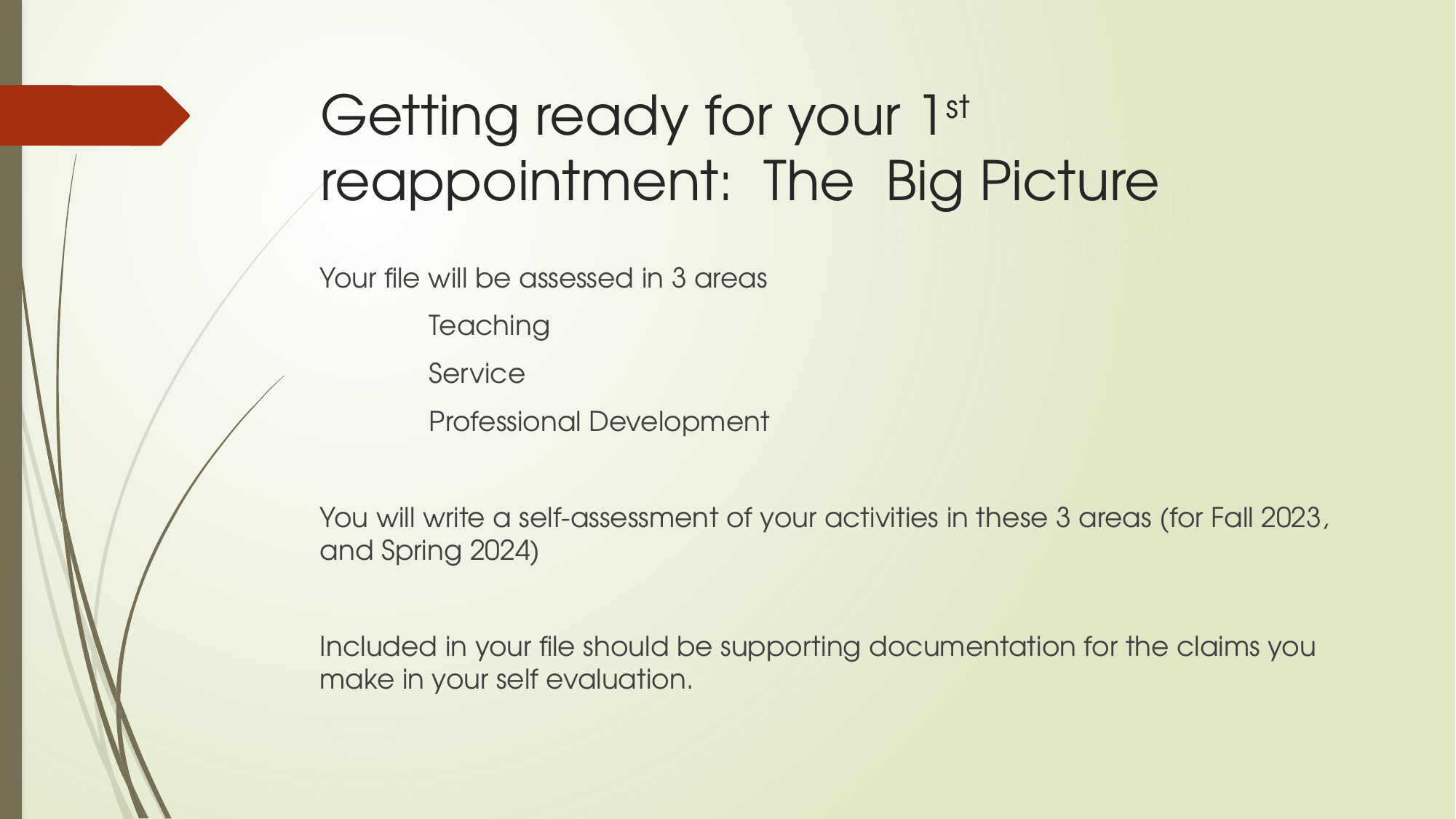

# Getting ready for your 1st reappointment:  The  Big Picture
Your file will be assessed in 3 areas
	Teaching
	Service
	Professional Development

You will write a self-assessment of your activities in these 3 areas (for Fall 2023, and Spring 2024)

Included in your file should be supporting documentation for the claims you make in your self evaluation.